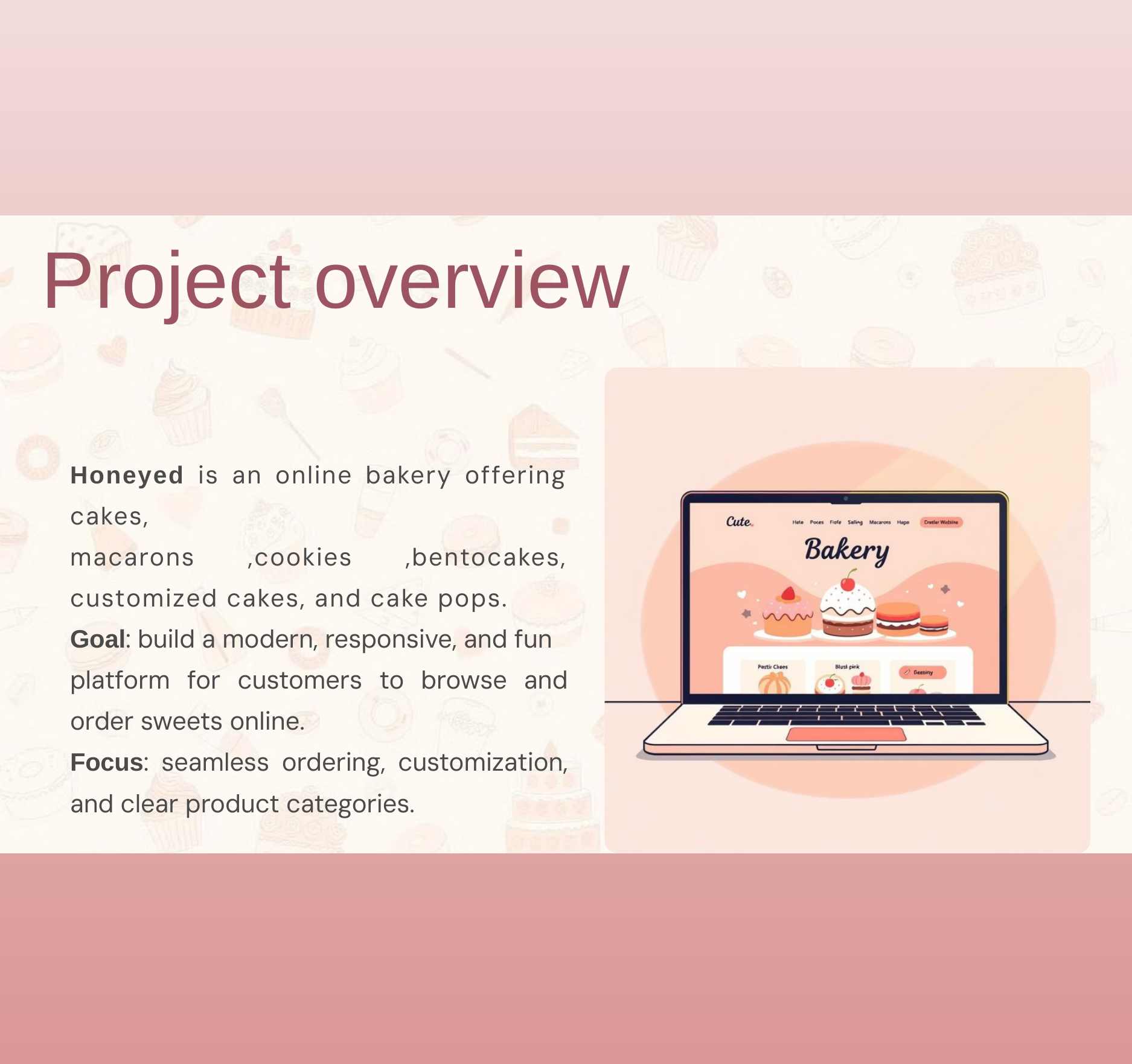

Project overview

Honeyed is an online bakery offering cakes, macarons ,cookies ,bentocakes, customized cakes, and cake pops.
Goal: build a modern, responsive, and fun
platform for customers to browse and order sweets online.
Focus: seamless ordering, customization, and clear product categories.